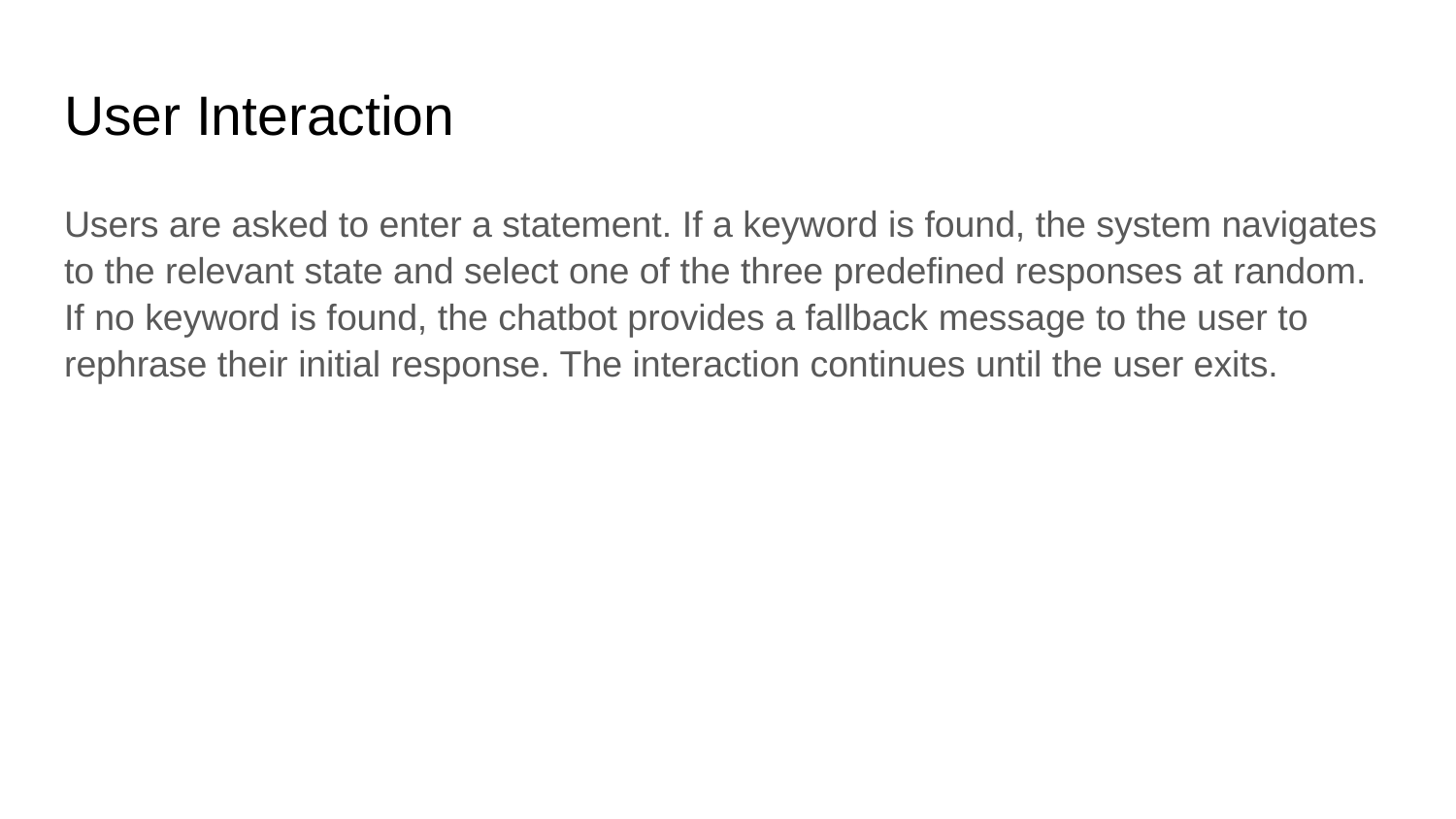

# User Interaction
Users are asked to enter a statement. If a keyword is found, the system navigates to the relevant state and select one of the three predefined responses at random. If no keyword is found, the chatbot provides a fallback message to the user to rephrase their initial response. The interaction continues until the user exits.